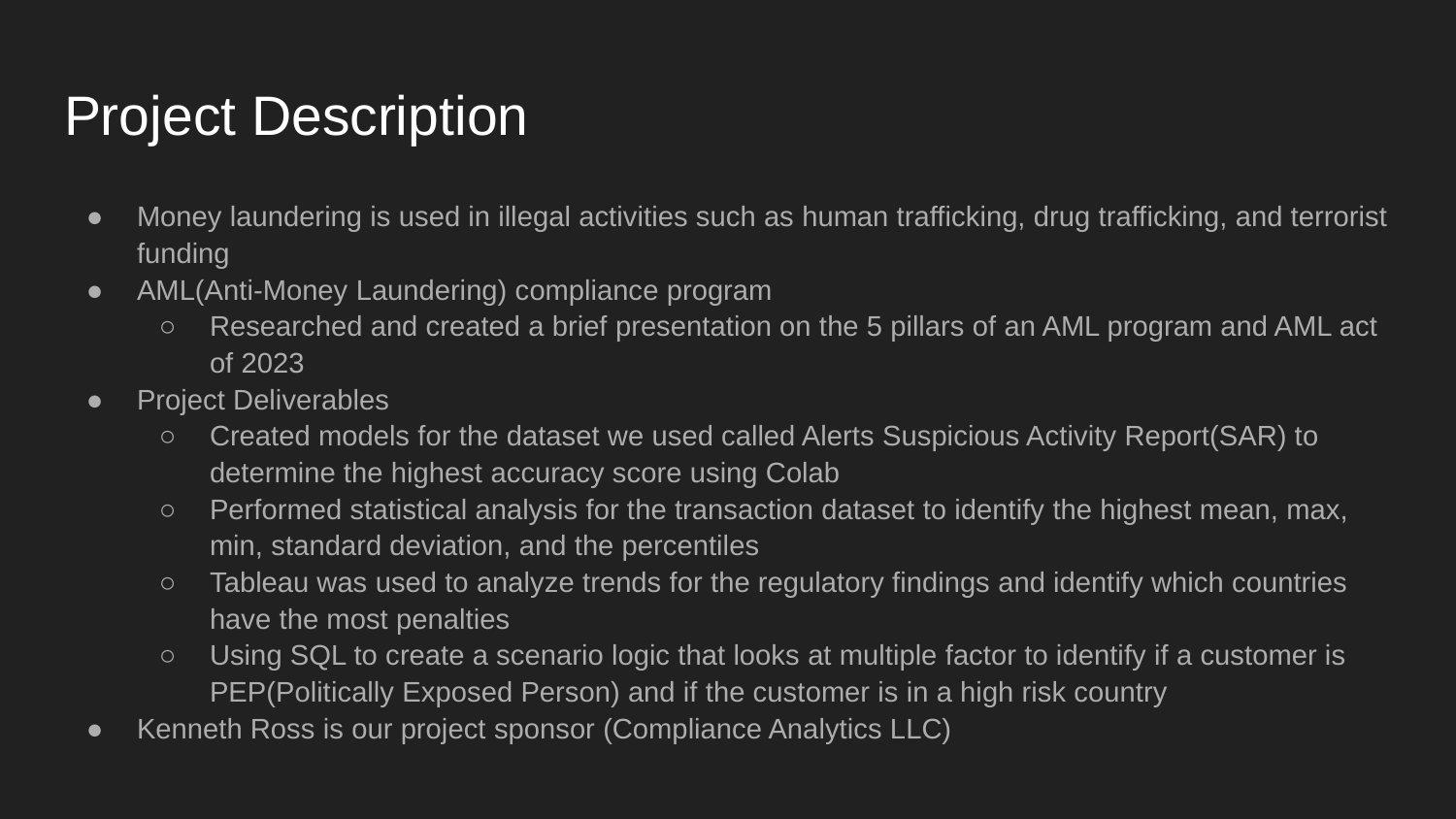

# Project Description
Money laundering is used in illegal activities such as human trafficking, drug trafficking, and terrorist funding
AML(Anti-Money Laundering) compliance program
Researched and created a brief presentation on the 5 pillars of an AML program and AML act of 2023
Project Deliverables
Created models for the dataset we used called Alerts Suspicious Activity Report(SAR) to determine the highest accuracy score using Colab
Performed statistical analysis for the transaction dataset to identify the highest mean, max, min, standard deviation, and the percentiles
Tableau was used to analyze trends for the regulatory findings and identify which countries have the most penalties
Using SQL to create a scenario logic that looks at multiple factor to identify if a customer is PEP(Politically Exposed Person) and if the customer is in a high risk country
Kenneth Ross is our project sponsor (Compliance Analytics LLC)